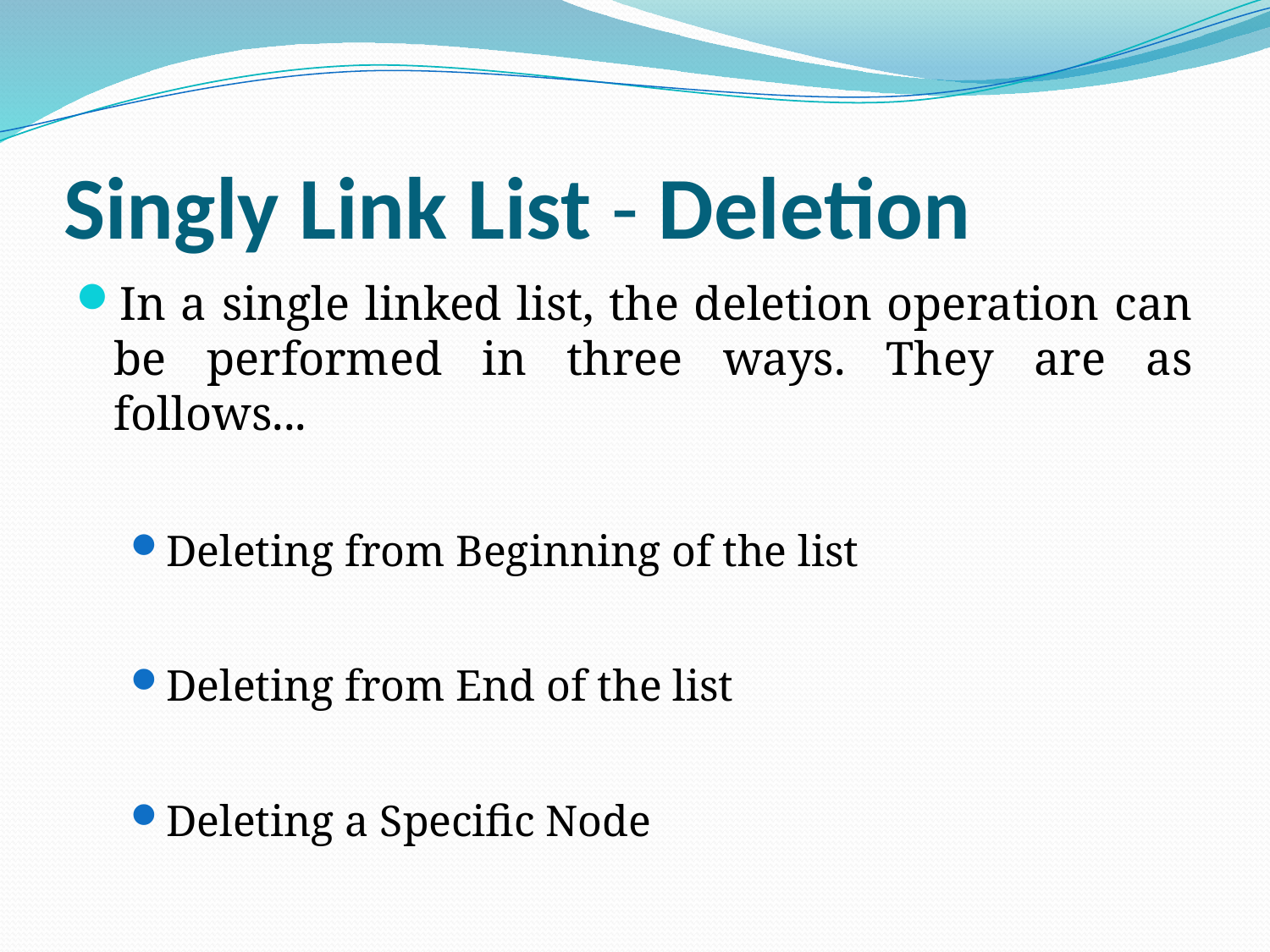

# Singly Link List - Deletion
In a single linked list, the deletion operation can be performed in three ways. They are as follows...

Deleting from Beginning of the list

Deleting from End of the list

Deleting a Specific Node